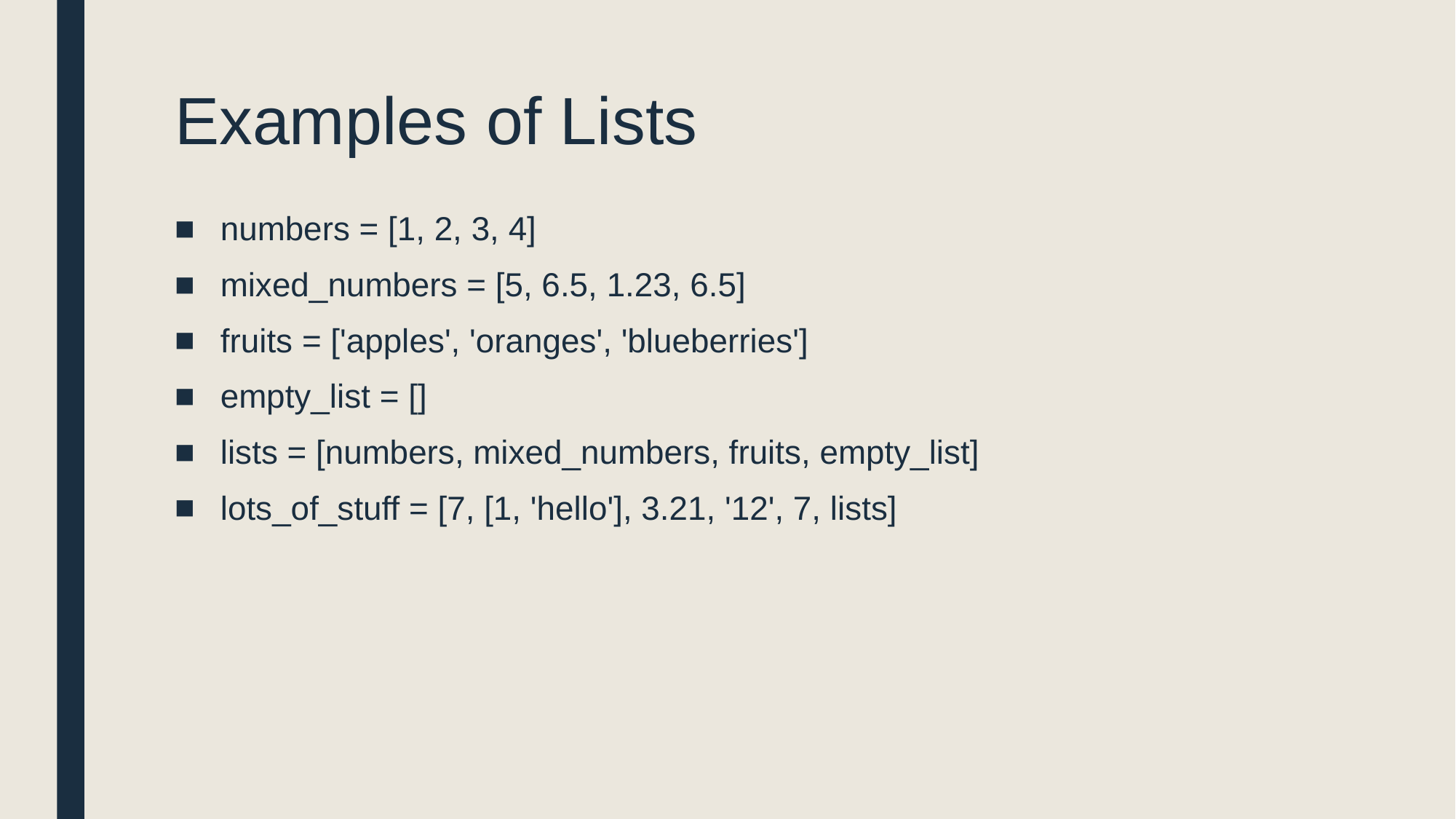

# Examples of Lists
numbers = [1, 2, 3, 4]
mixed_numbers = [5, 6.5, 1.23, 6.5]
fruits = ['apples', 'oranges', 'blueberries']
empty_list = []
lists = [numbers, mixed_numbers, fruits, empty_list]
lots_of_stuff = [7, [1, 'hello'], 3.21, '12', 7, lists]